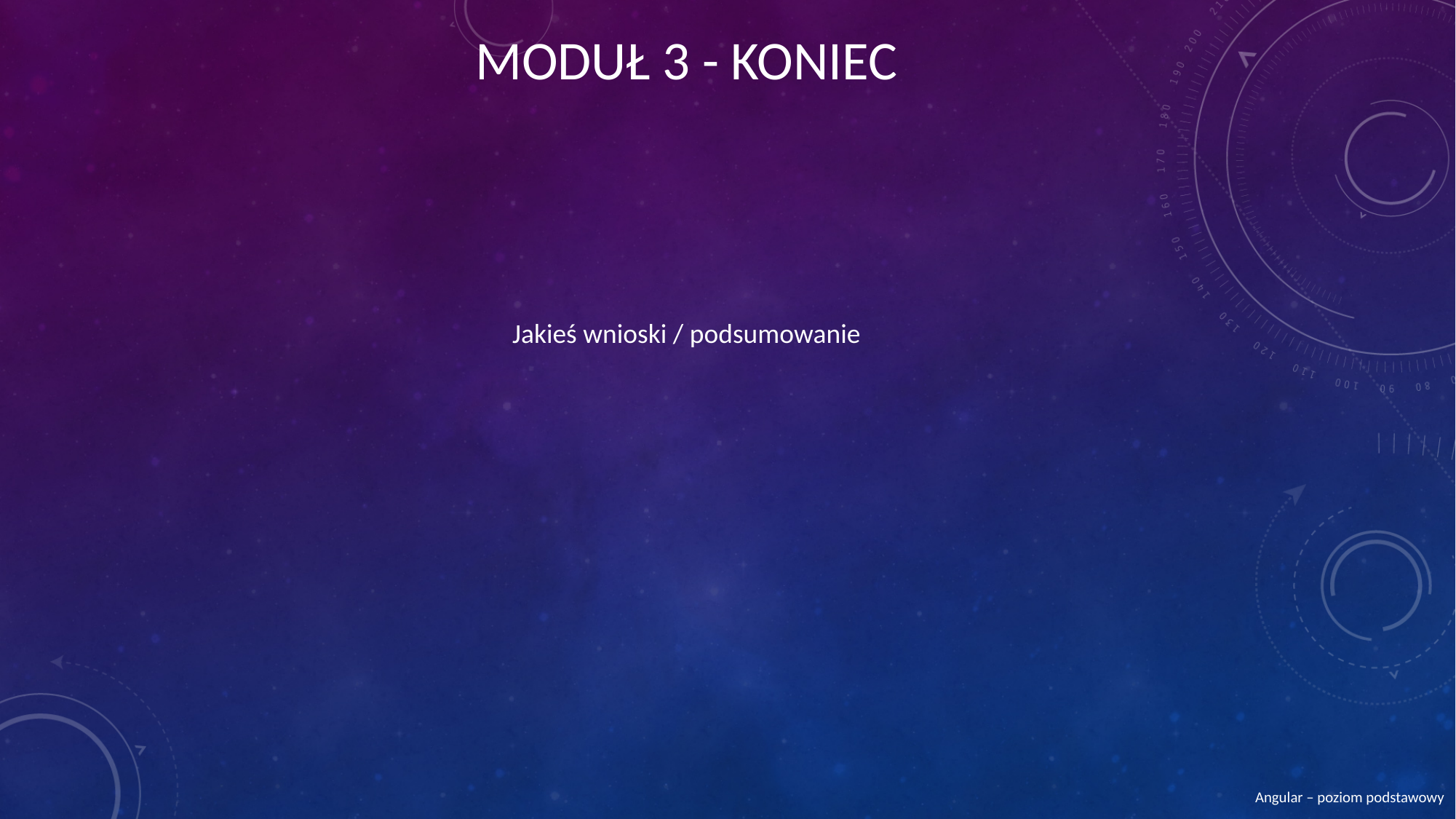

# Moduł 3 - Koniec

Jakieś wnioski / podsumowanie
Angular – poziom podstawowy